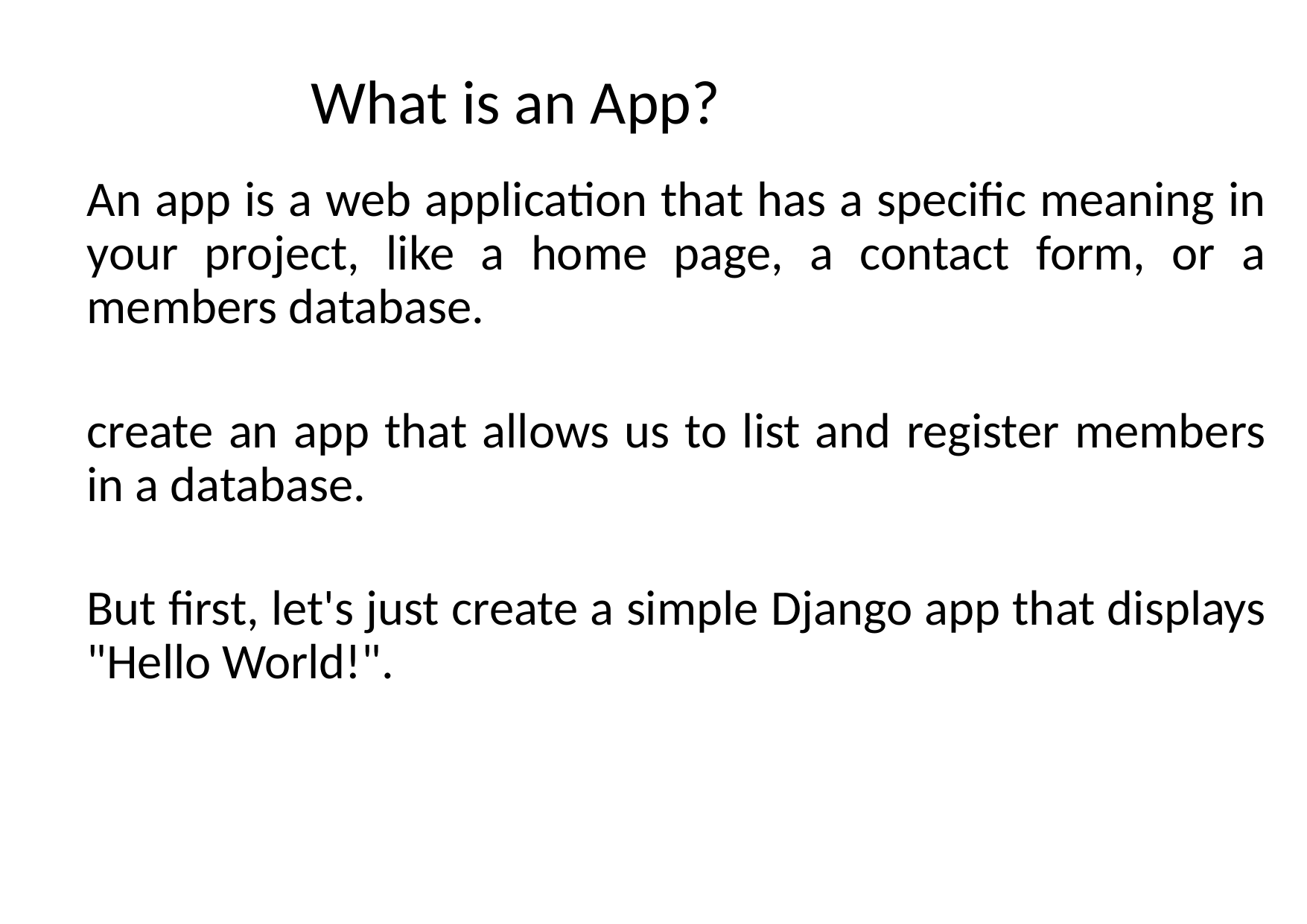

# What is an App?
An app is a web application that has a specific meaning in your project, like a home page, a contact form, or a members database.

create an app that allows us to list and register members in a database.

But first, let's just create a simple Django app that displays "Hello World!".